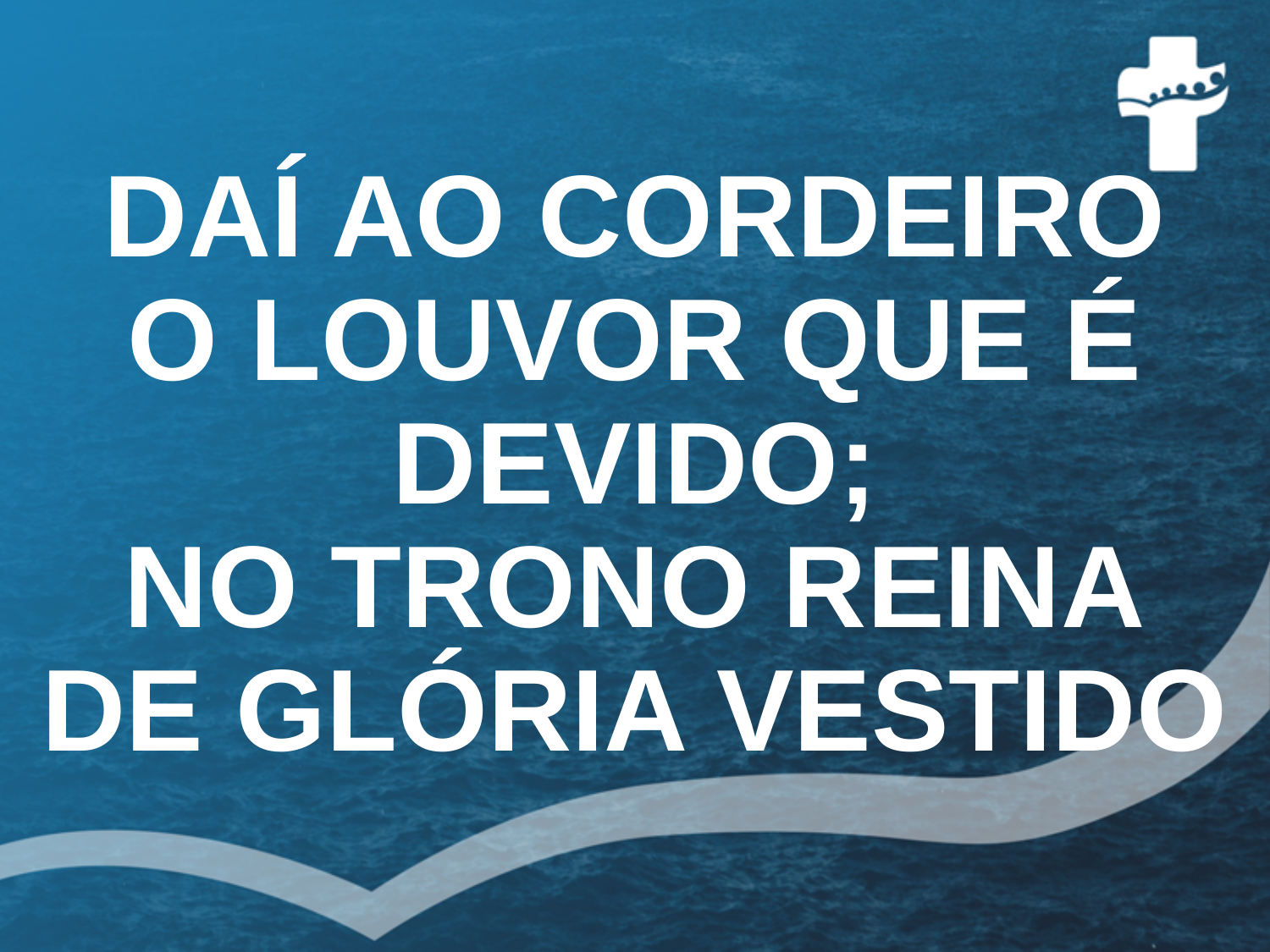

# DAÍ AO CORDEIRO O LOUVOR QUE É DEVIDO; NO TRONO REINA DE GLÓRIA VESTIDO